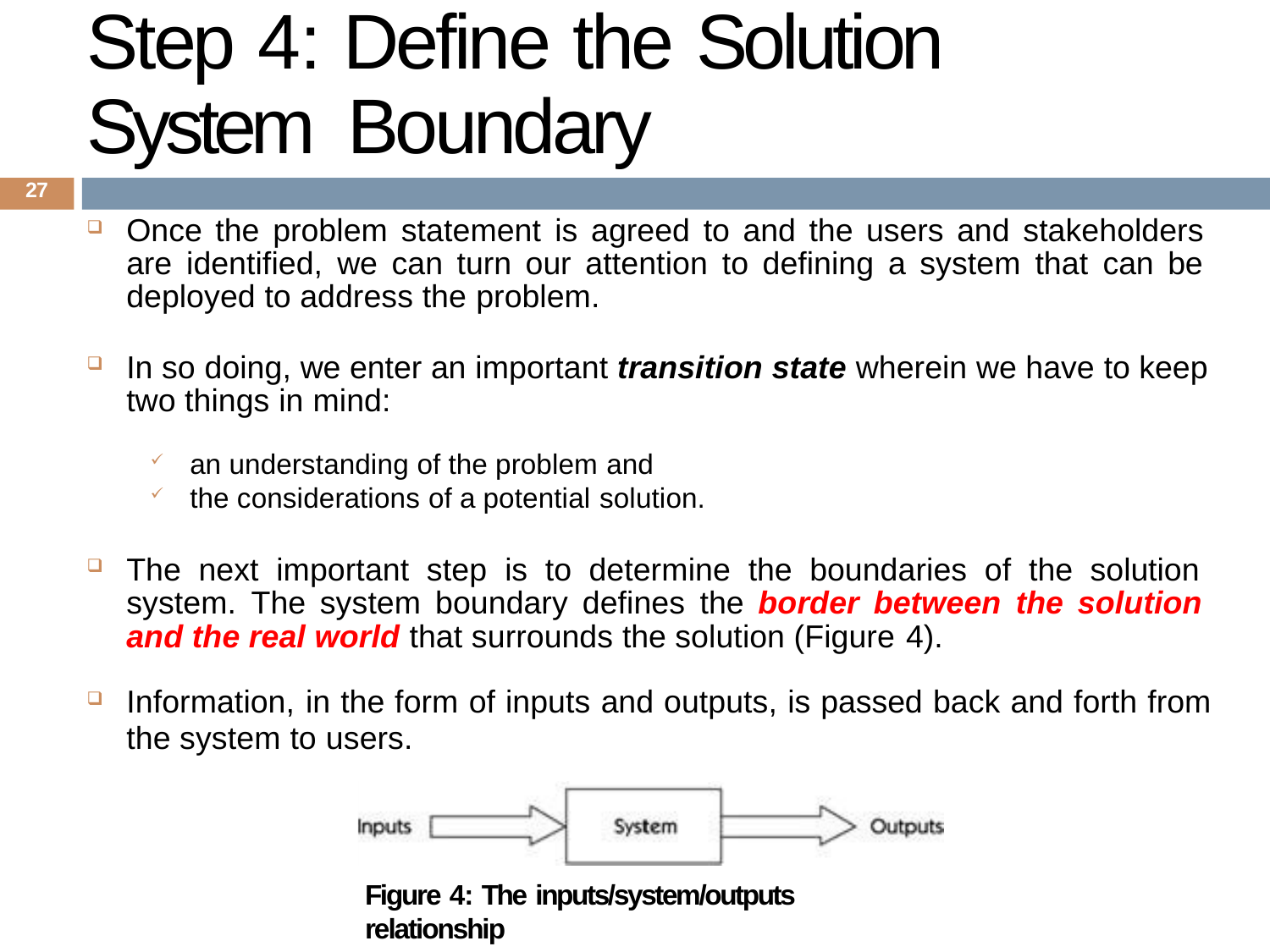

# Step 4: Define the Solution System  Boundary
27
Once the problem statement is agreed to and the users and stakeholders  are identified, we can turn our attention to defining a system that can be  deployed to address the problem.

In so doing, we enter an important transition state wherein we have to keep  two things in mind:
an understanding of the problem and
the considerations of a potential solution.

The next important step is to determine the boundaries of the solution  system. The system boundary defines the border between the solution  and the real world that surrounds the solution (Figure 4).
Information, in the form of inputs and outputs, is passed back and forth from
the system to users.

Figure 4: The inputs/system/outputs relationship